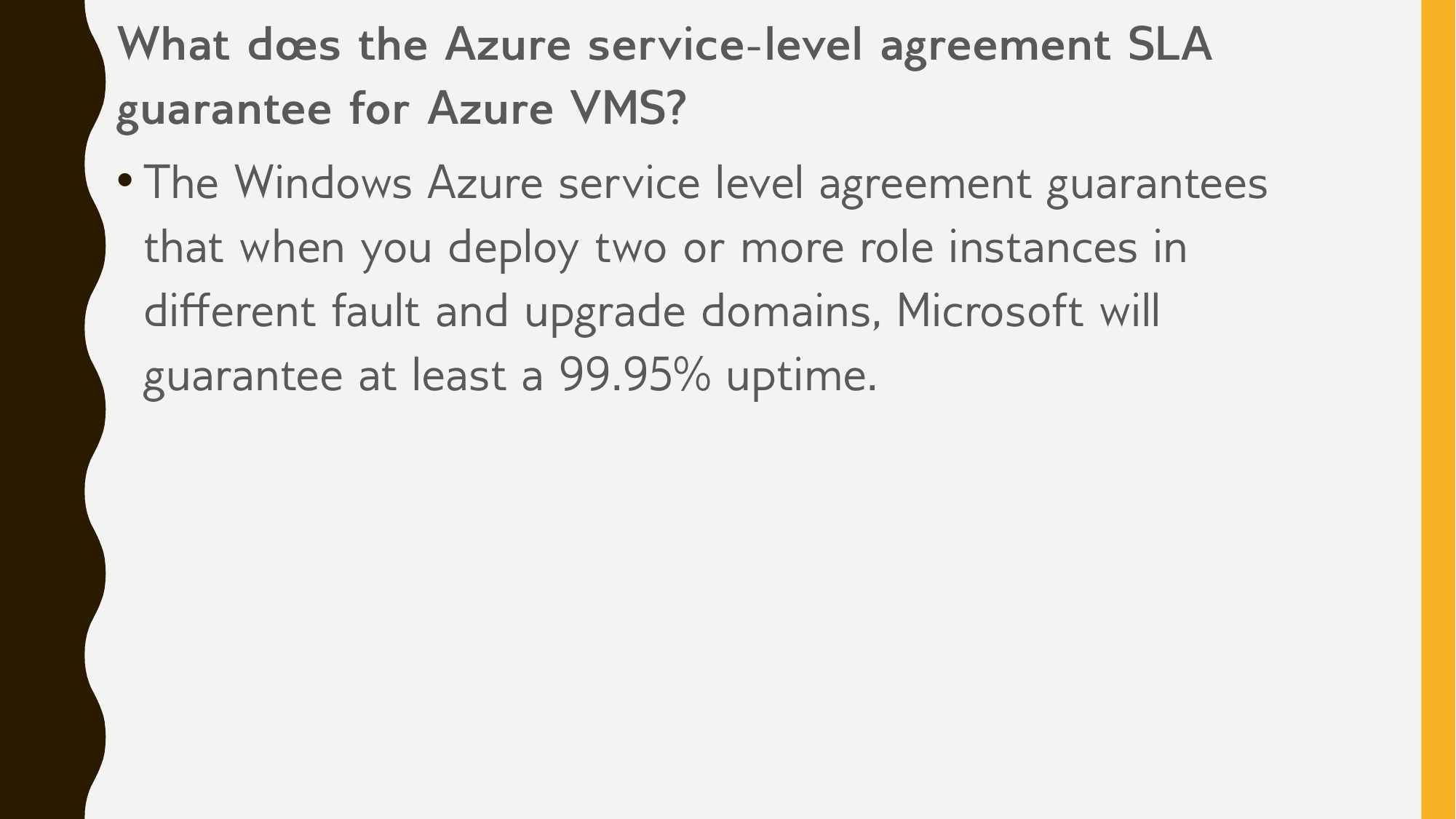

What does the Azure service-level agreement SLA guarantee for Azure VMS?
The Windows Azure service level agreement guarantees that when you deploy two or more role instances in different fault and upgrade domains, Microsoft will guarantee at least a 99.95% uptime.